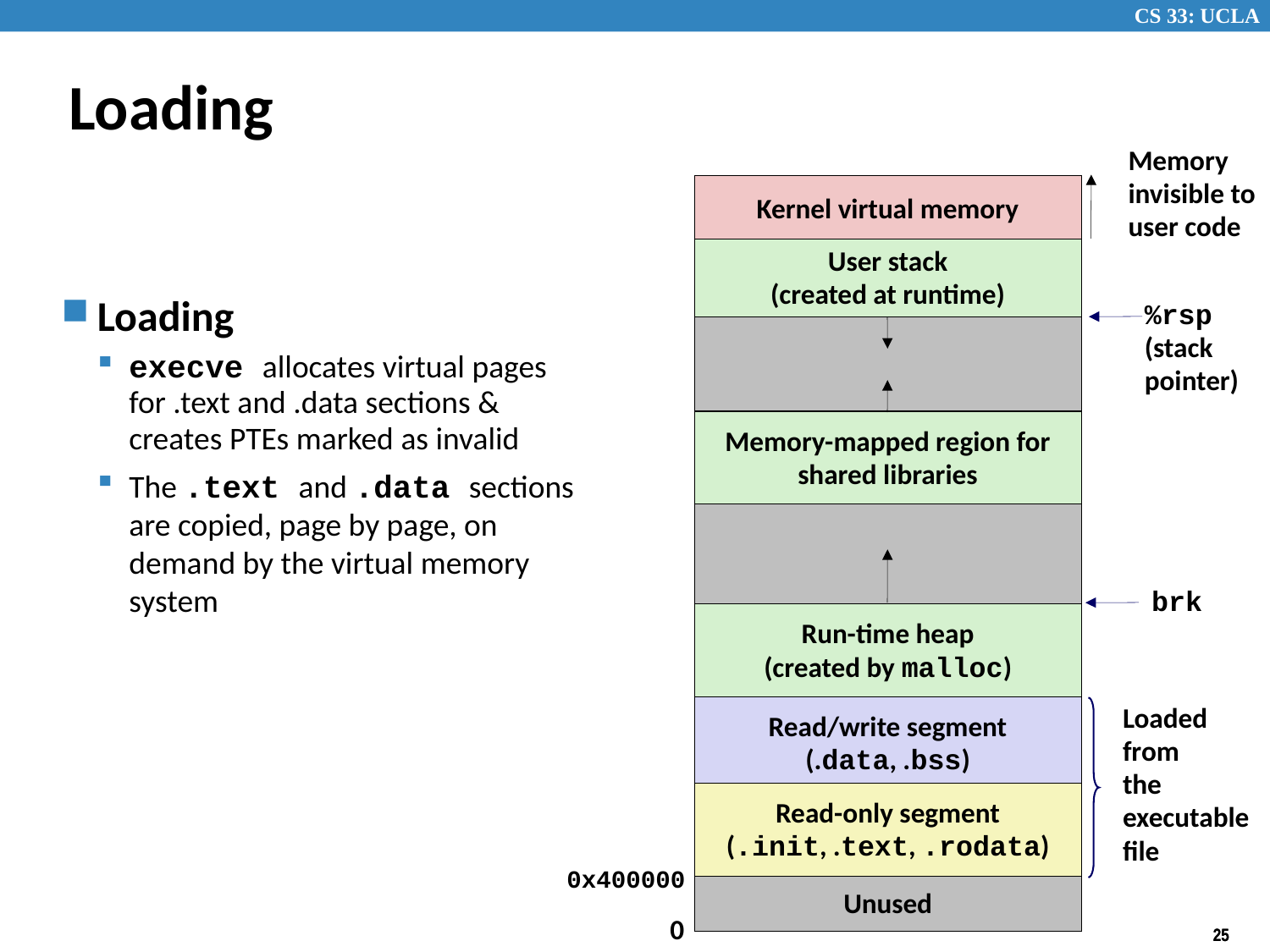

# Loading
Memory
invisible to
user code

Kernel virtual memory

Loading
execve allocates virtual pages for .text and .data sections & creates PTEs marked as invalid
The .text and .data sections are copied, page by page, on demand by the virtual memory system

User stack
(created at runtime)

%rsp
(stack
pointer)

Memory-mapped region for
shared libraries

brk

Run-time heap
(created by malloc)
Loaded
from
the
executable
file
Read/write segment
(.data, .bss)

Read-only segment
(.init, .text, .rodata)
0x400000
Unused
0